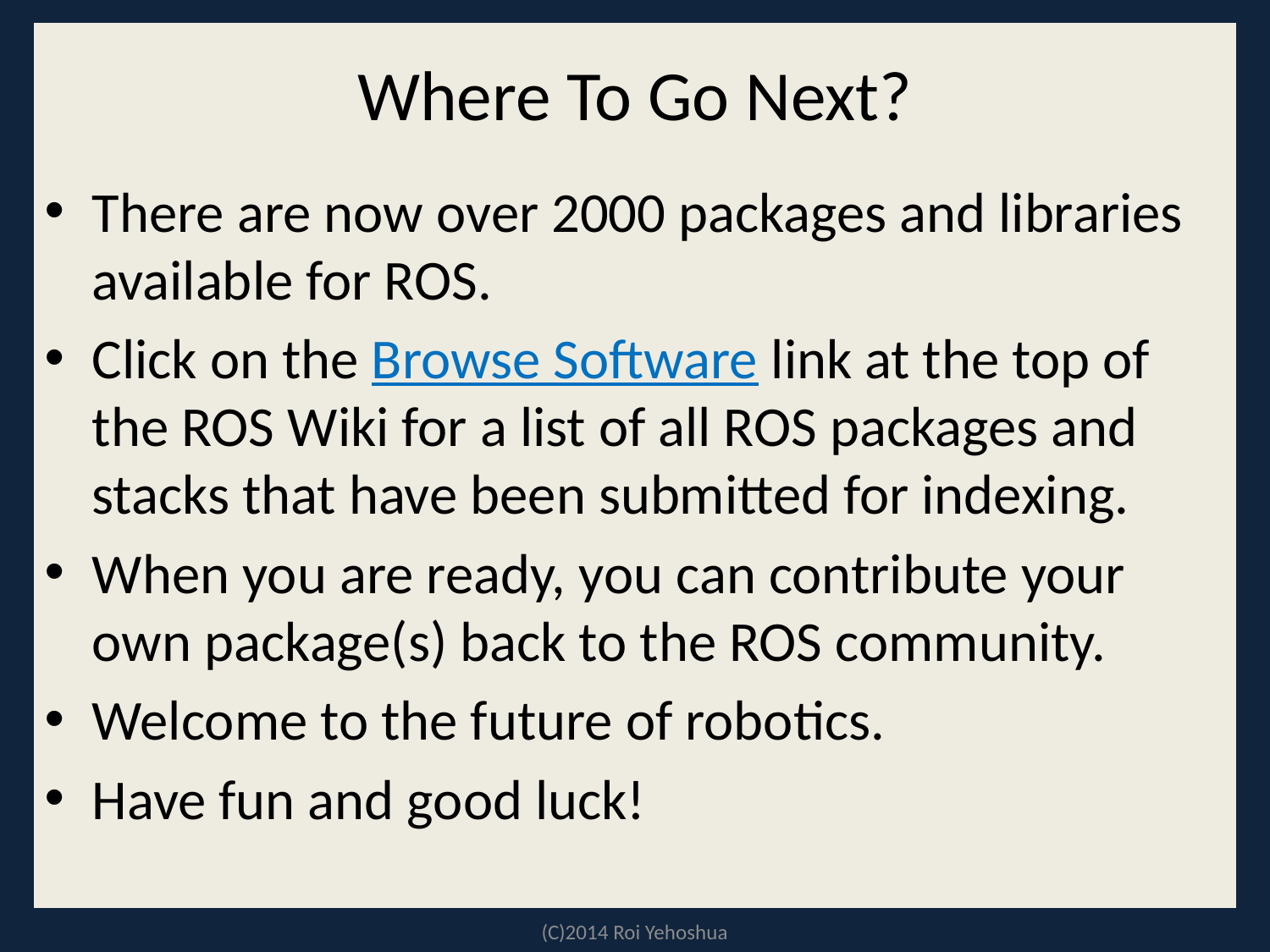

# Where To Go Next?
There are now over 2000 packages and libraries available for ROS.
Click on the Browse Software link at the top of the ROS Wiki for a list of all ROS packages and stacks that have been submitted for indexing.
When you are ready, you can contribute your own package(s) back to the ROS community.
Welcome to the future of robotics.
Have fun and good luck!

(C)2014 Roi Yehoshua